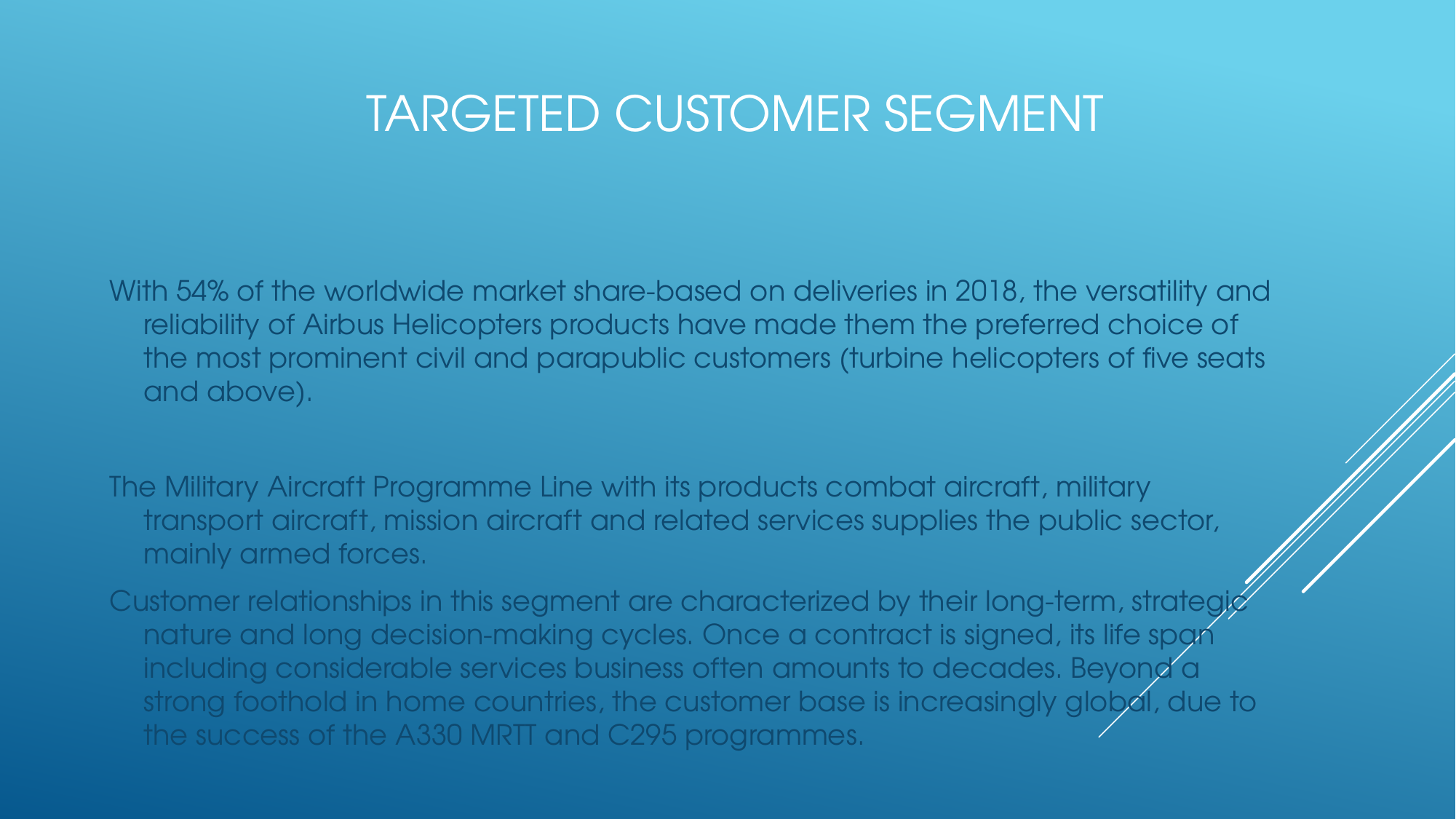

# Targeted customer segment
With 54% of the worldwide market share-based on deliveries in 2018, the versatility and reliability of Airbus Helicopters products have made them the preferred choice of the most prominent civil and parapublic customers (turbine helicopters of five seats and above).

The Military Aircraft Programme Line with its products combat aircraft, military transport aircraft, mission aircraft and related services supplies the public sector, mainly armed forces.
Customer relationships in this segment are characterized by their long-term, strategic nature and long decision-making cycles. Once a contract is signed, its life span including considerable services business often amounts to decades. Beyond a strong foothold in home countries, the customer base is increasingly global, due to the success of the A330 MRTT and C295 programmes.